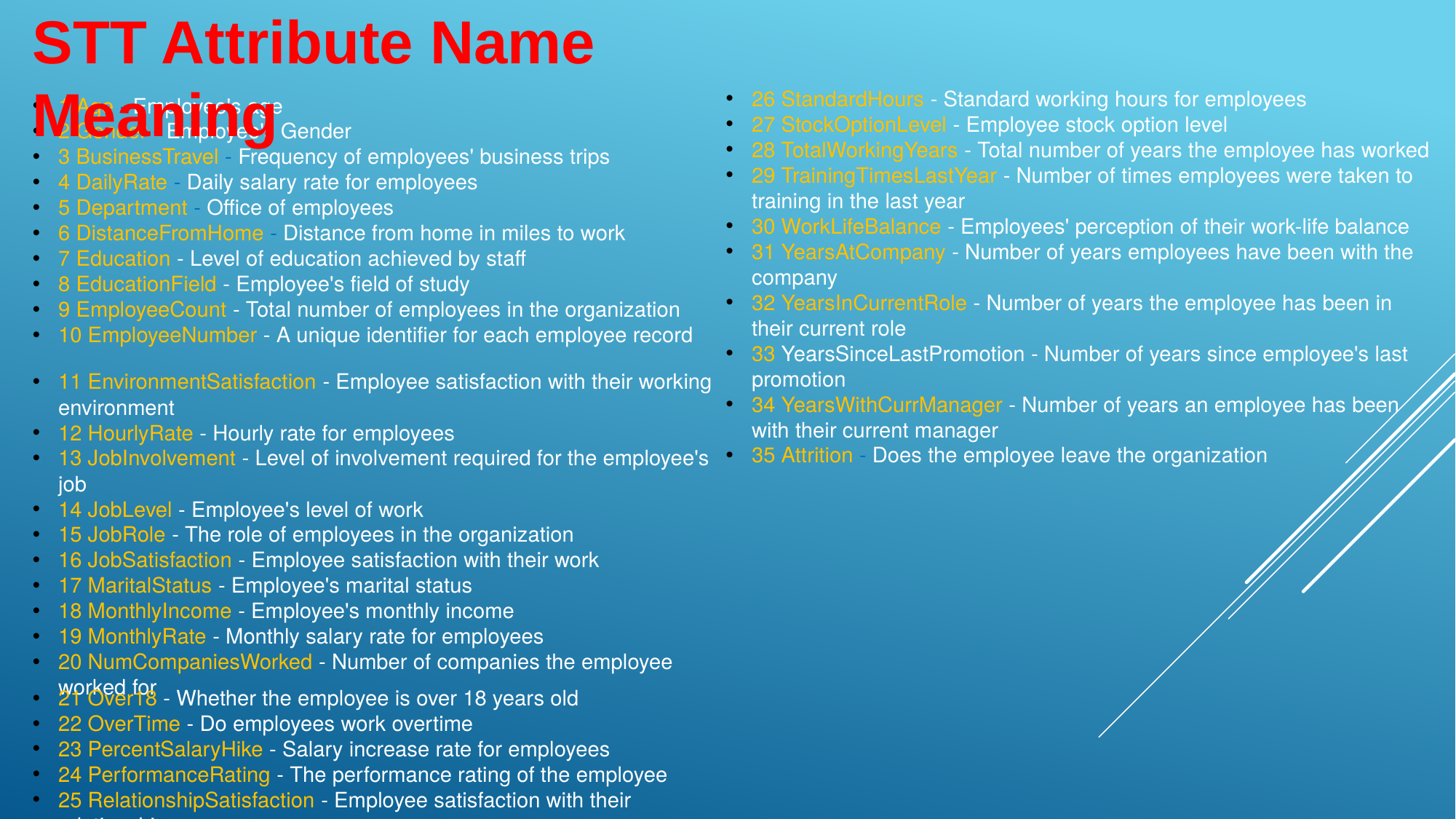

STT Attribute Name Meaning
26 StandardHours - Standard working hours for employees
27 StockOptionLevel - Employee stock option level
28 TotalWorkingYears - Total number of years the employee has worked
29 TrainingTimesLastYear - Number of times employees were taken to training in the last year
30 WorkLifeBalance - Employees' perception of their work-life balance
31 YearsAtCompany - Number of years employees have been with the company
32 YearsInCurrentRole - Number of years the employee has been in their current role
33 YearsSinceLastPromotion - Number of years since employee's last promotion
34 YearsWithCurrManager - Number of years an employee has been with their current manager
35 Attrition - Does the employee leave the organization
1 Age - Employee's age
2 Gender - Employee's Gender
3 BusinessTravel - Frequency of employees' business trips
4 DailyRate - Daily salary rate for employees
5 Department - Office of employees
6 DistanceFromHome - Distance from home in miles to work
7 Education - Level of education achieved by staff
8 EducationField - Employee's field of study
9 EmployeeCount - Total number of employees in the organization
10 EmployeeNumber - A unique identifier for each employee record
11 EnvironmentSatisfaction - Employee satisfaction with their working environment
12 HourlyRate - Hourly rate for employees
13 JobInvolvement - Level of involvement required for the employee's job
14 JobLevel - Employee's level of work
15 JobRole - The role of employees in the organization
16 JobSatisfaction - Employee satisfaction with their work
17 MaritalStatus - Employee's marital status
18 MonthlyIncome - Employee's monthly income
19 MonthlyRate - Monthly salary rate for employees
20 NumCompaniesWorked - Number of companies the employee worked for
21 Over18 - Whether the employee is over 18 years old
22 OverTime - Do employees work overtime
23 PercentSalaryHike - Salary increase rate for employees
24 PerformanceRating - The performance rating of the employee
25 RelationshipSatisfaction - Employee satisfaction with their relationships